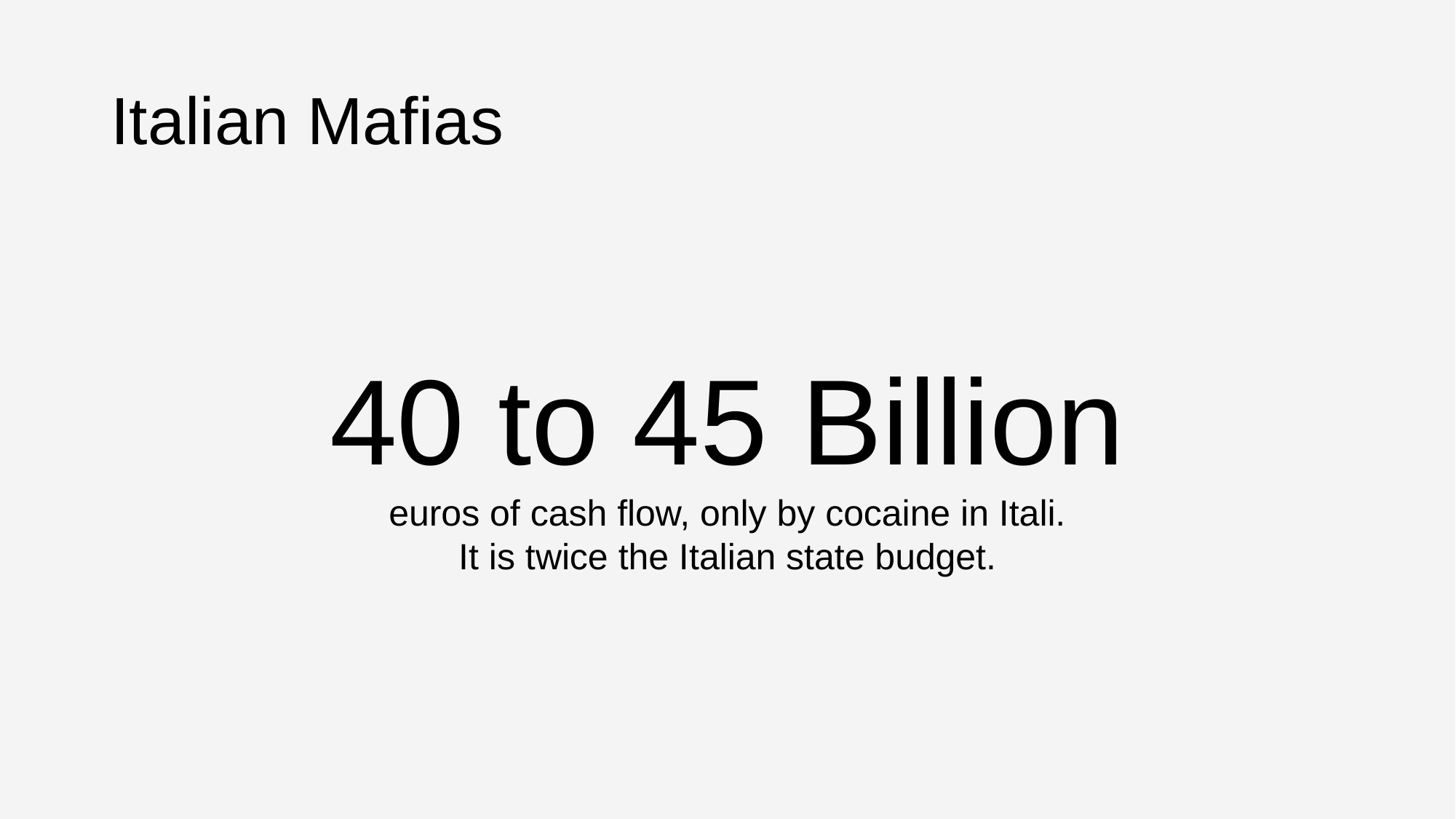

# Italian Mafias
40 to 45 Billion
euros of cash flow, only by cocaine in Itali.
It is twice the Italian state budget.